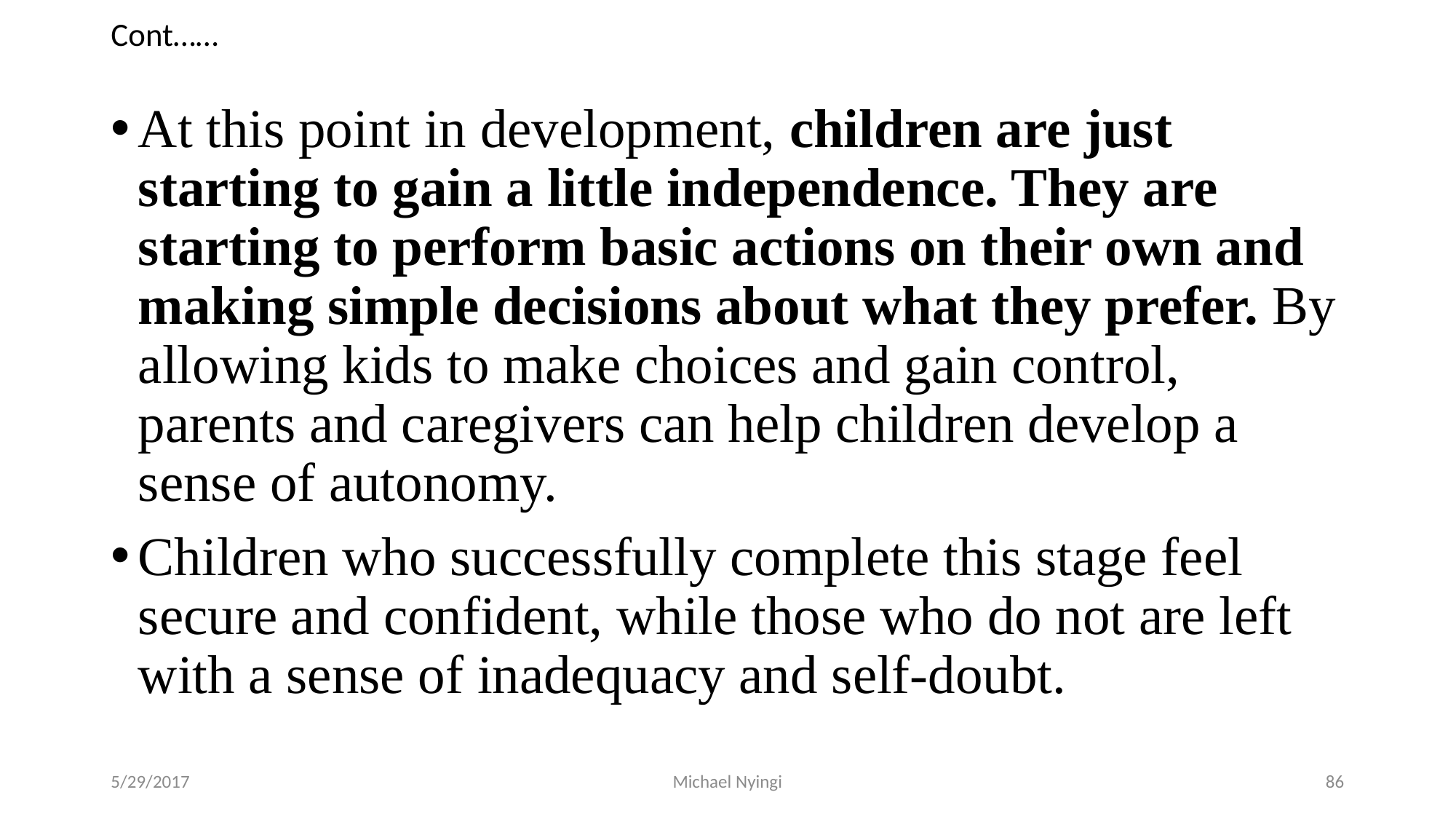

# Cont……
At this point in development, children are just starting to gain a little independence. They are starting to perform basic actions on their own and making simple decisions about what they prefer. By allowing kids to make choices and gain control, parents and caregivers can help children develop a sense of autonomy.
Children who successfully complete this stage feel secure and confident, while those who do not are left with a sense of inadequacy and self-doubt.

5/29/2017
Michael Nyingi
86